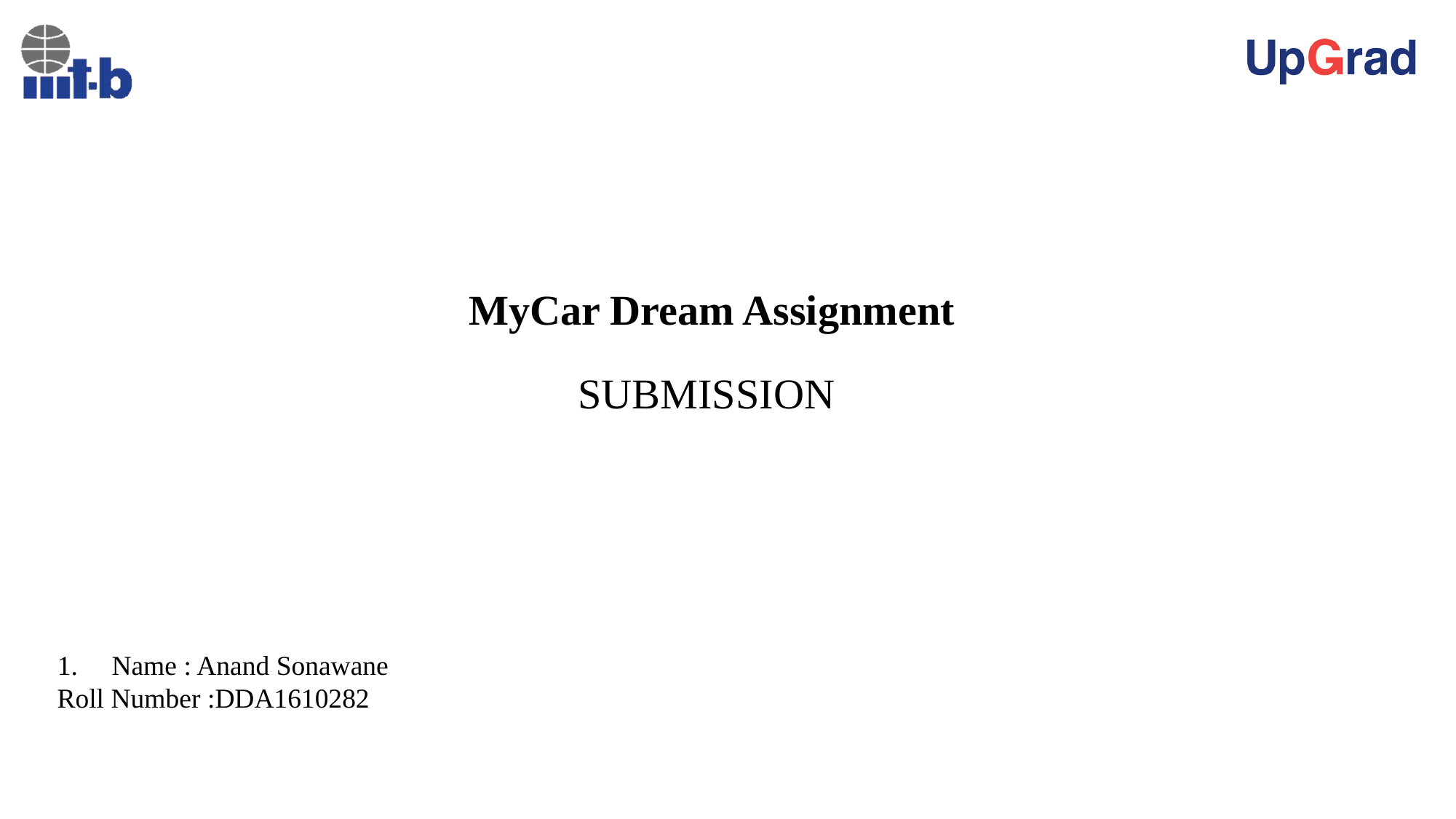

MyCar Dream Assignment

SUBMISSION

Name : Anand Sonawane
Roll Number :DDA1610282